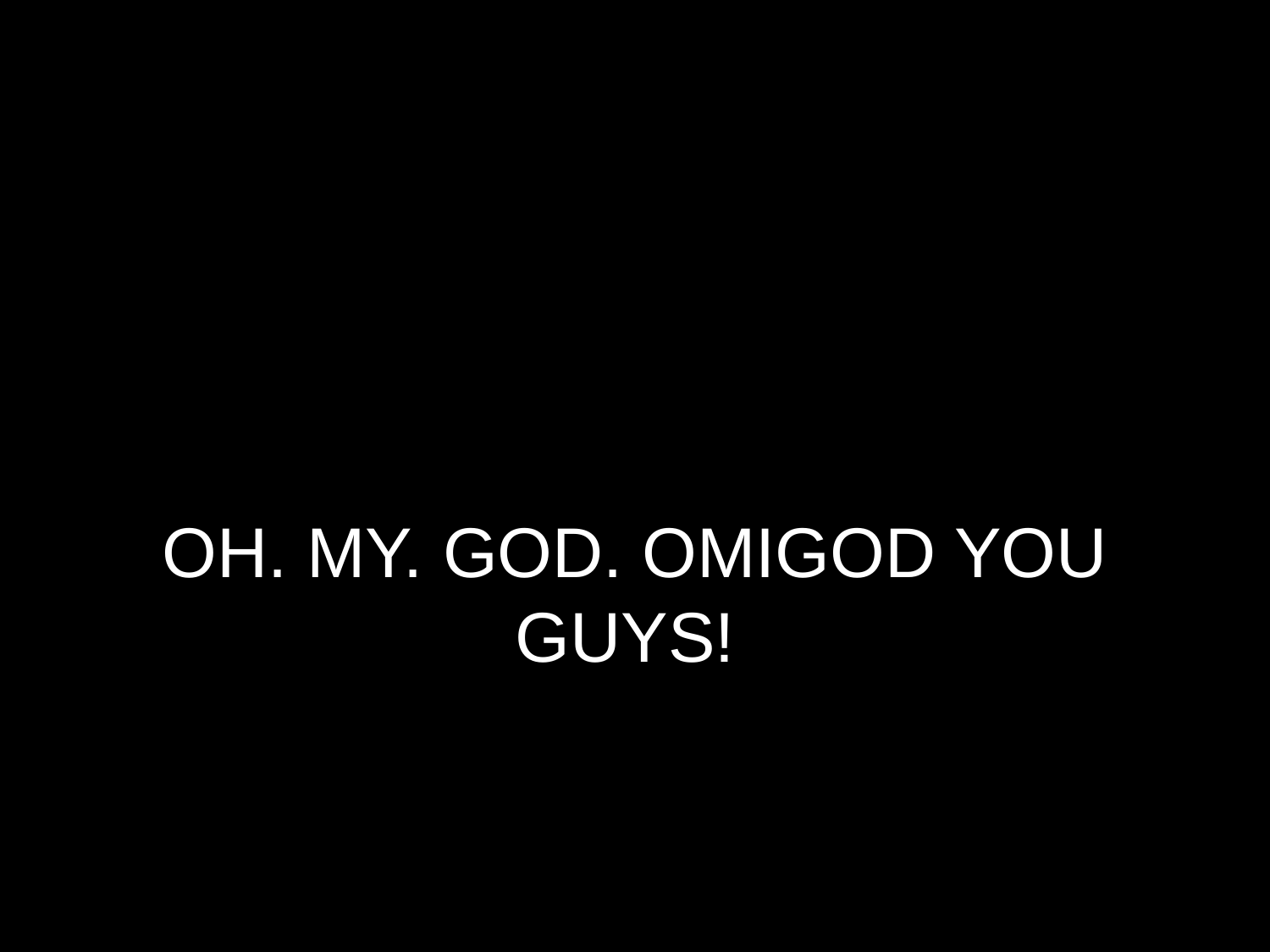

# OH. MY. GOD. OMIGOD YOU GUYS!